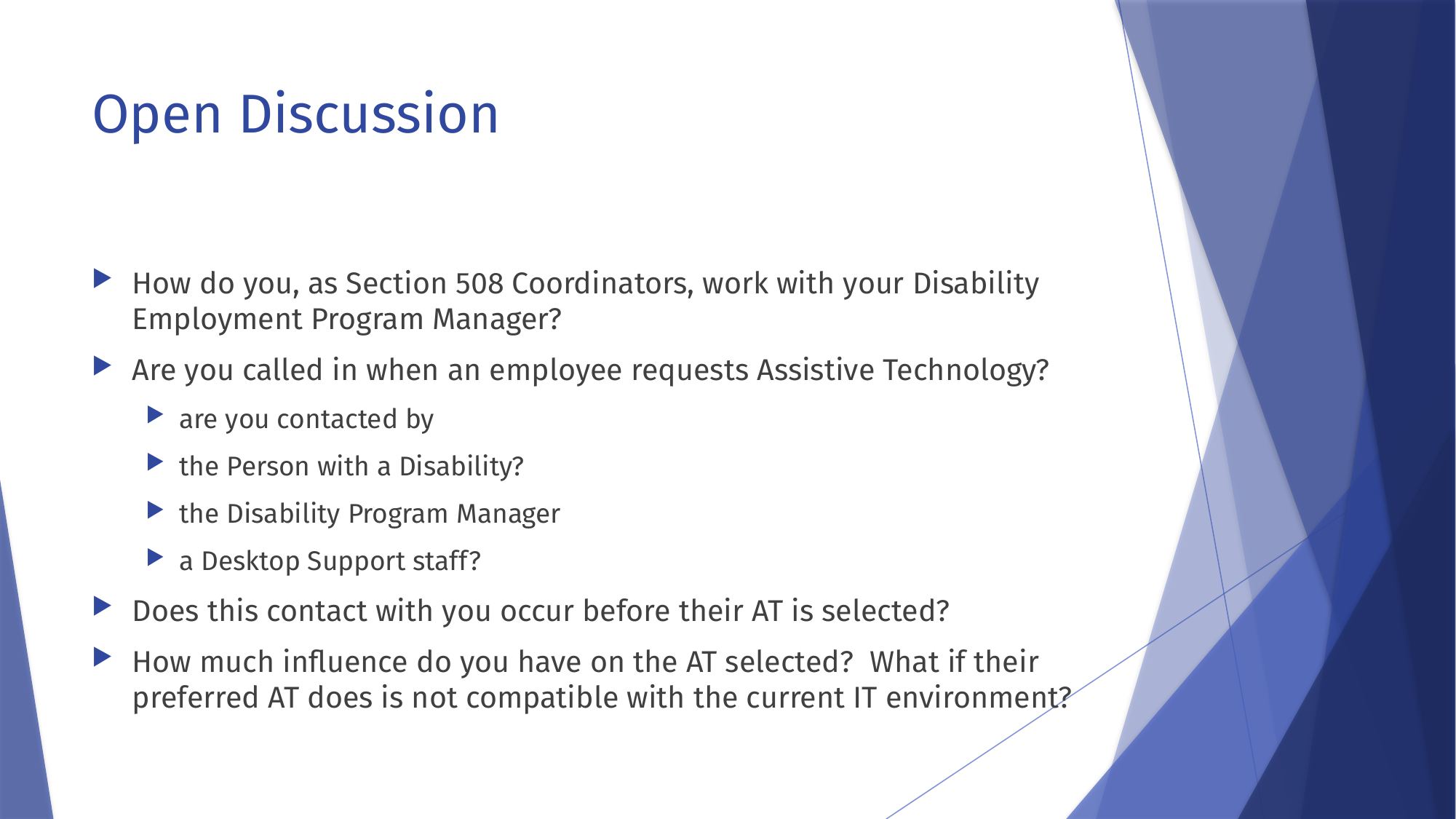

# Open Discussion
How do you, as Section 508 Coordinators, work with your Disability Employment Program Manager?
Are you called in when an employee requests Assistive Technology?
are you contacted by
the Person with a Disability?
the Disability Program Manager
a Desktop Support staff?
Does this contact with you occur before their AT is selected?
How much influence do you have on the AT selected?  What if their preferred AT does is not compatible with the current IT environment?